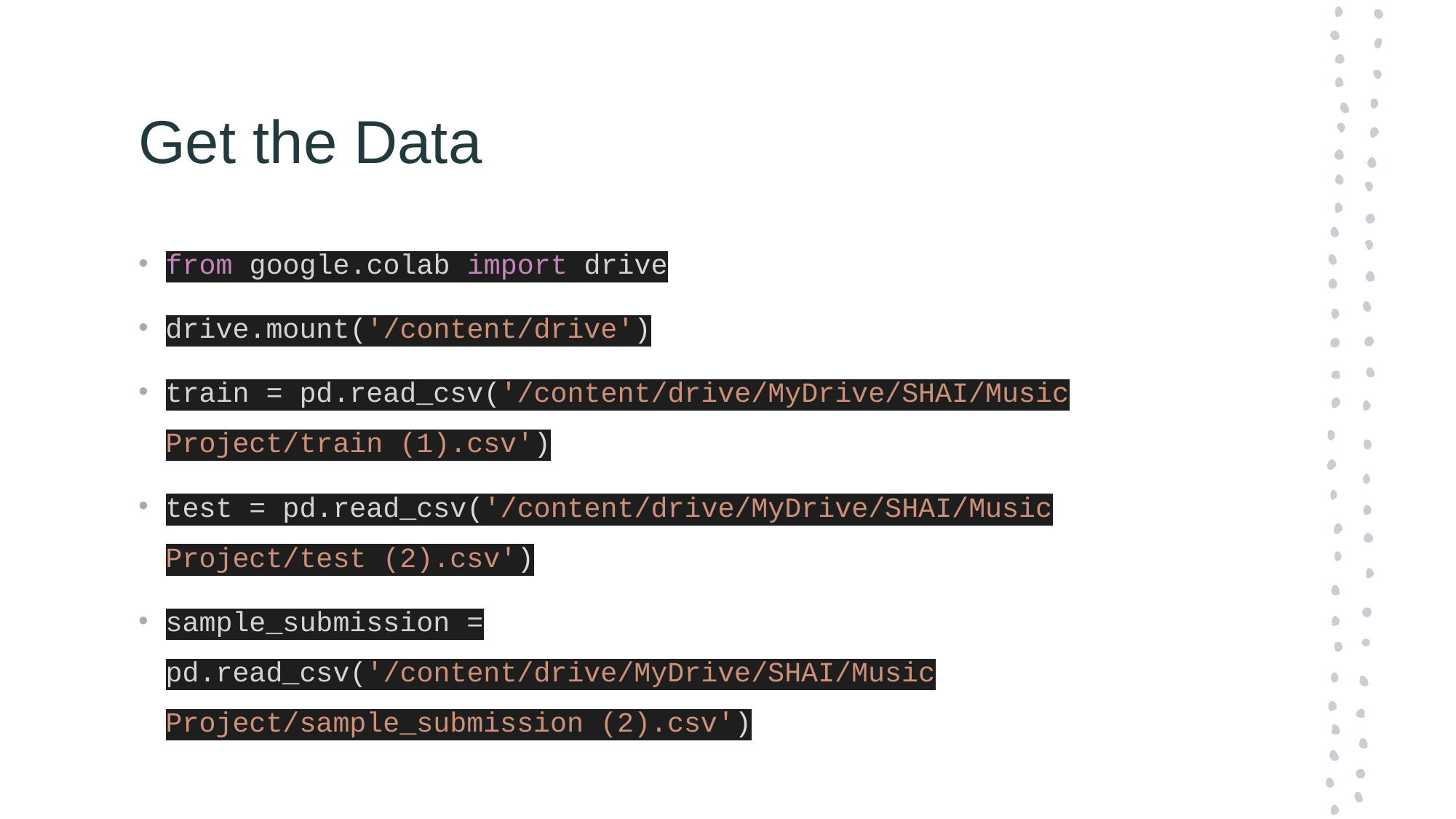

# Get the Data
from google.colab import drive
drive.mount('/content/drive')
train = pd.read_csv('/content/drive/MyDrive/SHAI/Music Project/train (1).csv')
test = pd.read_csv('/content/drive/MyDrive/SHAI/Music Project/test (2).csv')
sample_submission = pd.read_csv('/content/drive/MyDrive/SHAI/Music Project/sample_submission (2).csv')